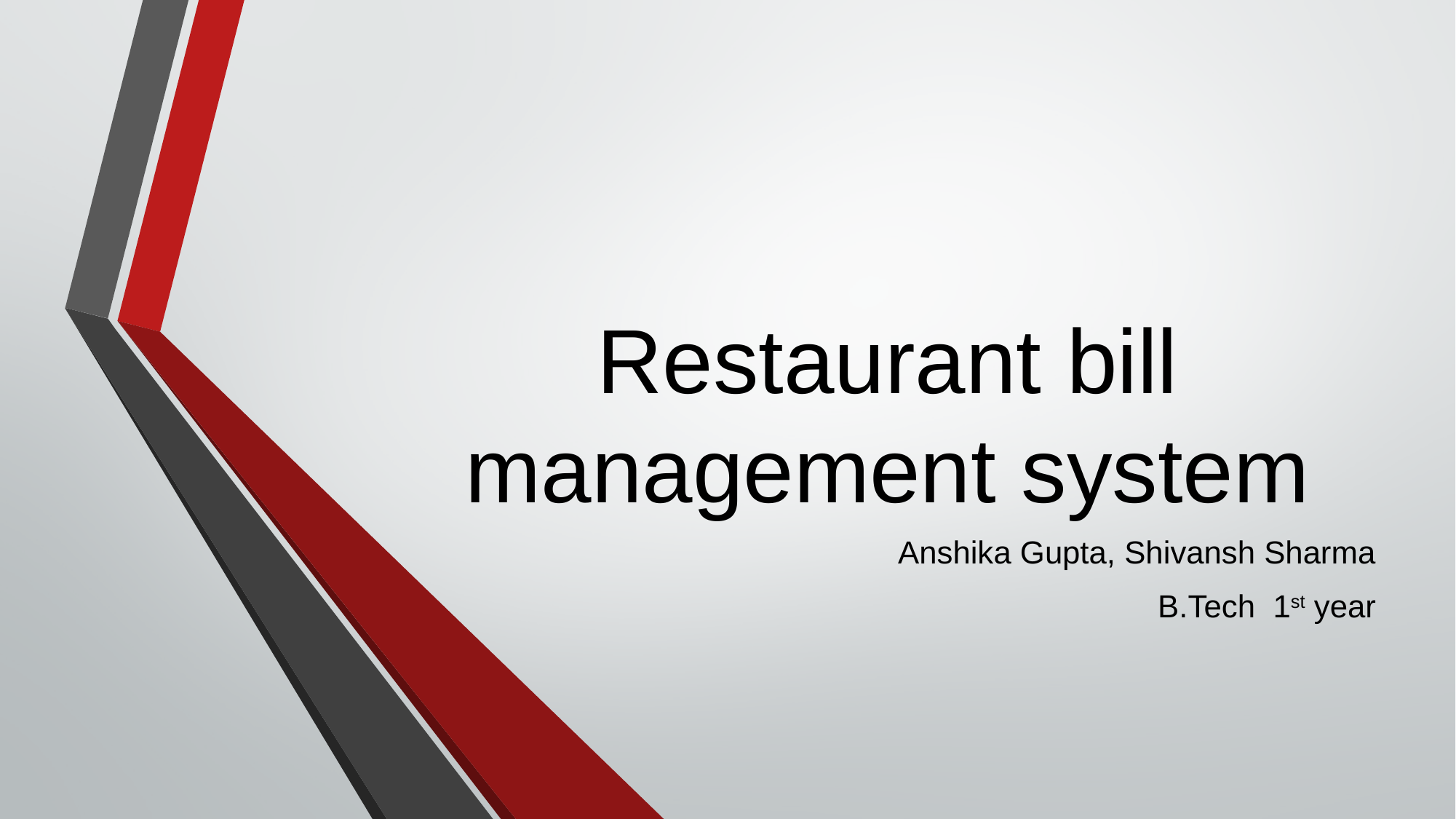

# Restaurant bill management system
Anshika Gupta, Shivansh Sharma
B.Tech  1st year